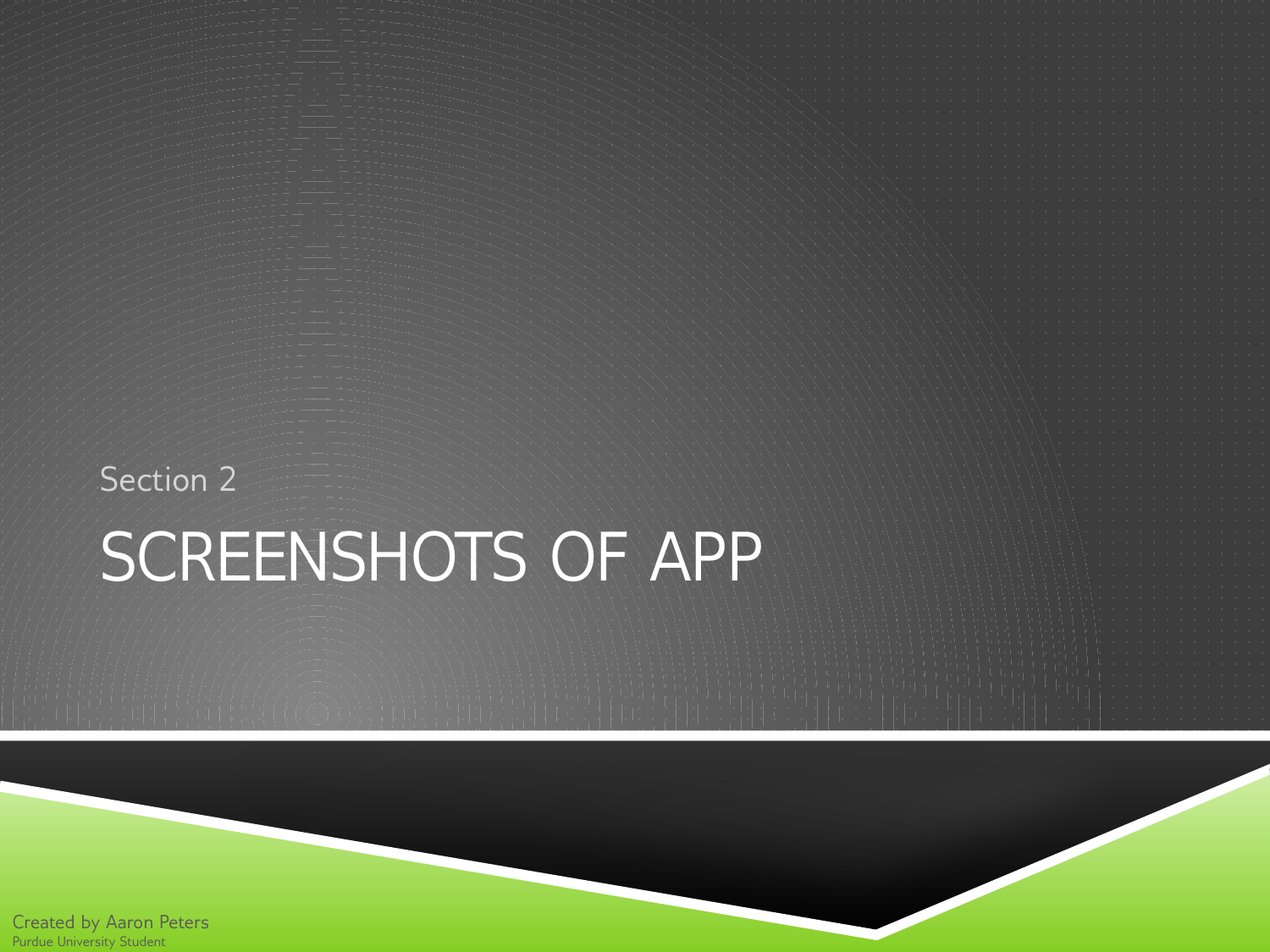

Section 2
# Screenshots of app
Created by Aaron Peters
Purdue University Student